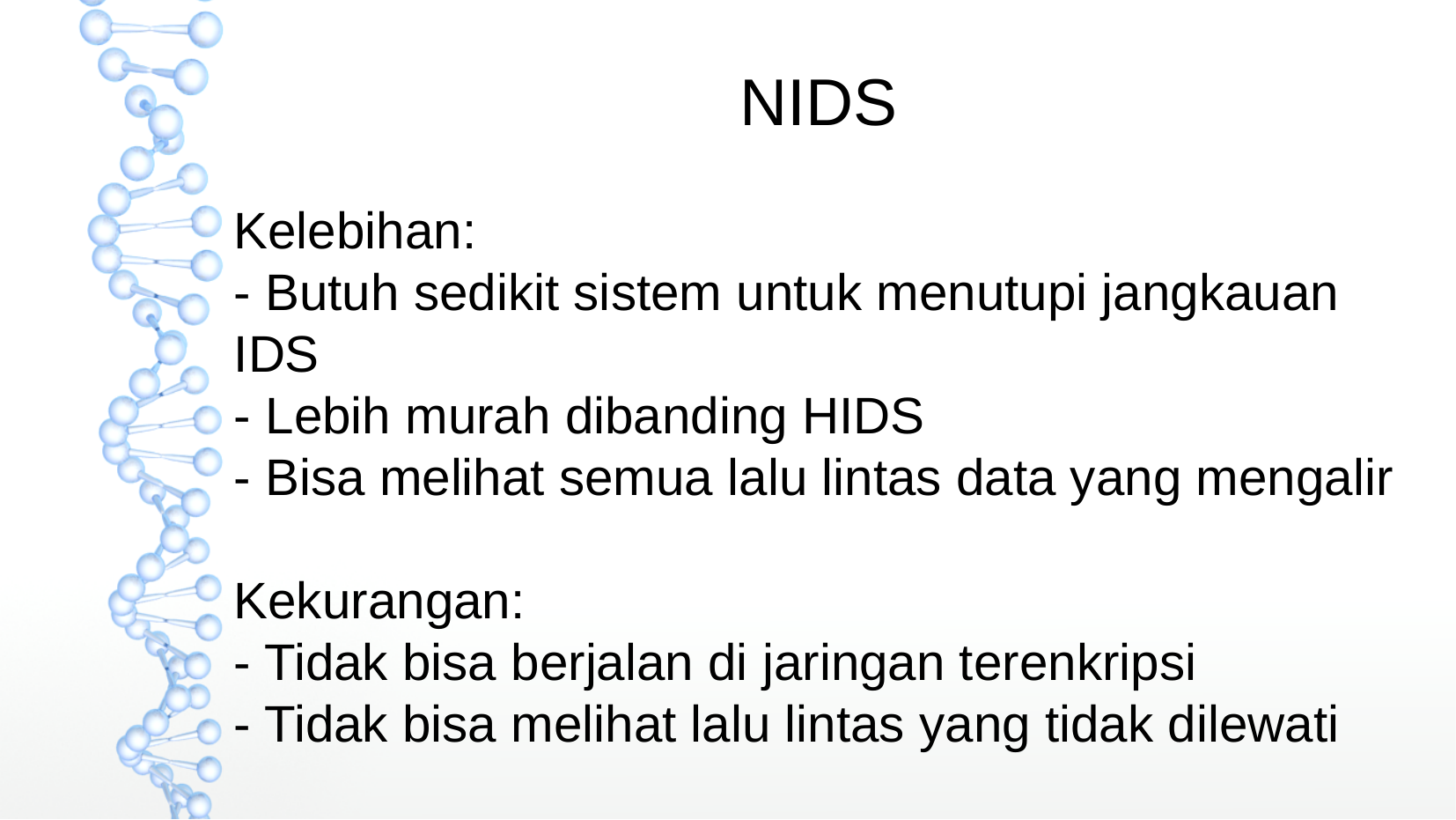

NIDS
Kelebihan:
- Butuh sedikit sistem untuk menutupi jangkauan IDS
- Lebih murah dibanding HIDS
- Bisa melihat semua lalu lintas data yang mengalir

Kekurangan:
- Tidak bisa berjalan di jaringan terenkripsi
- Tidak bisa melihat lalu lintas yang tidak dilewati